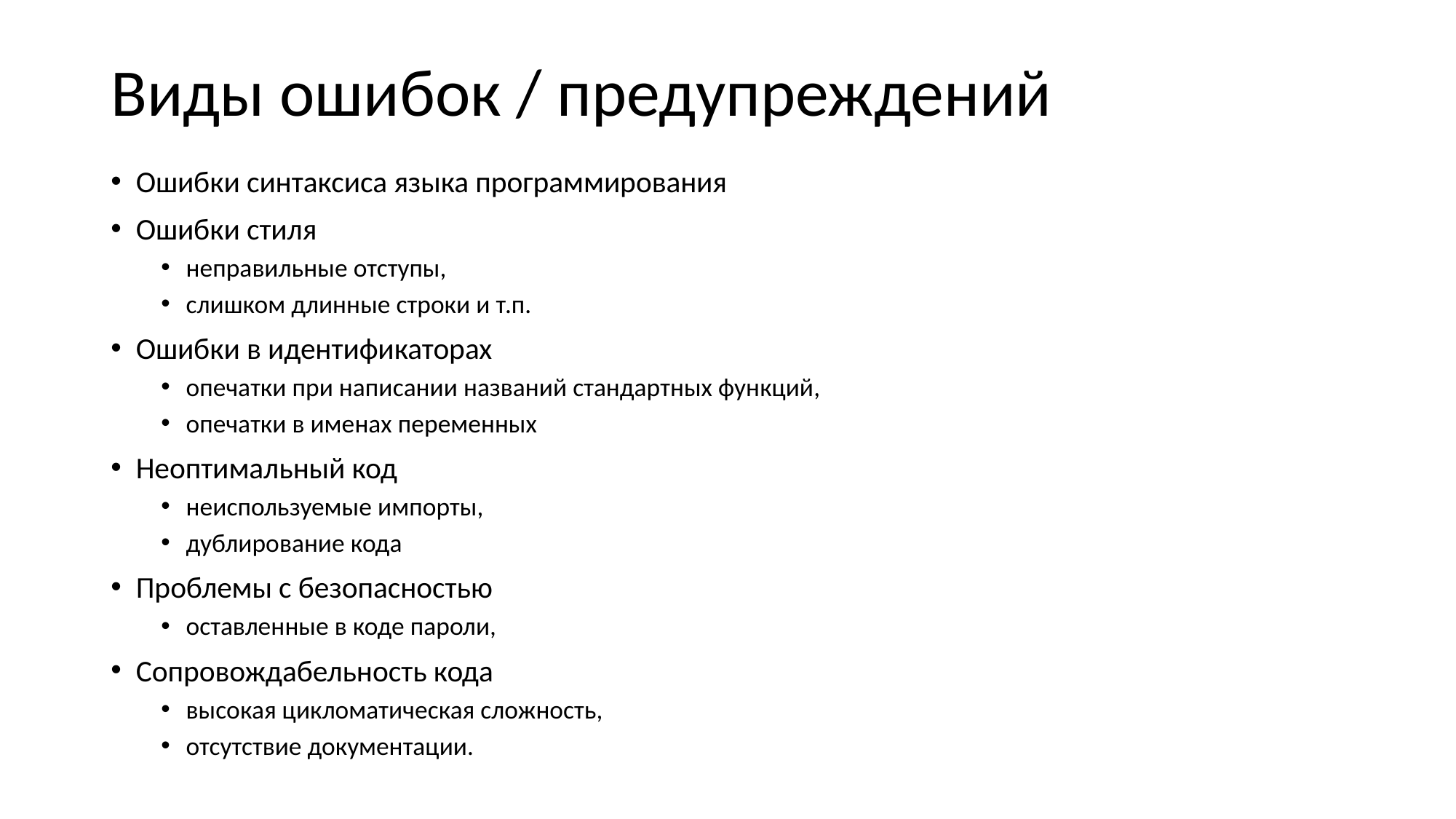

# Виды ошибок / предупреждений
Ошибки синтаксиса языка программирования
Ошибки стиля
неправильные отступы,
слишком длинные строки и т.п.
Ошибки в идентификаторах
опечатки при написании названий стандартных функций,
опечатки в именах переменных
Неоптимальный код
неиспользуемые импорты,
дублирование кода
Проблемы с безопасностью
оставленные в коде пароли,
Сопровождабельность кода
высокая цикломатическая сложность,
отсутствие документации.